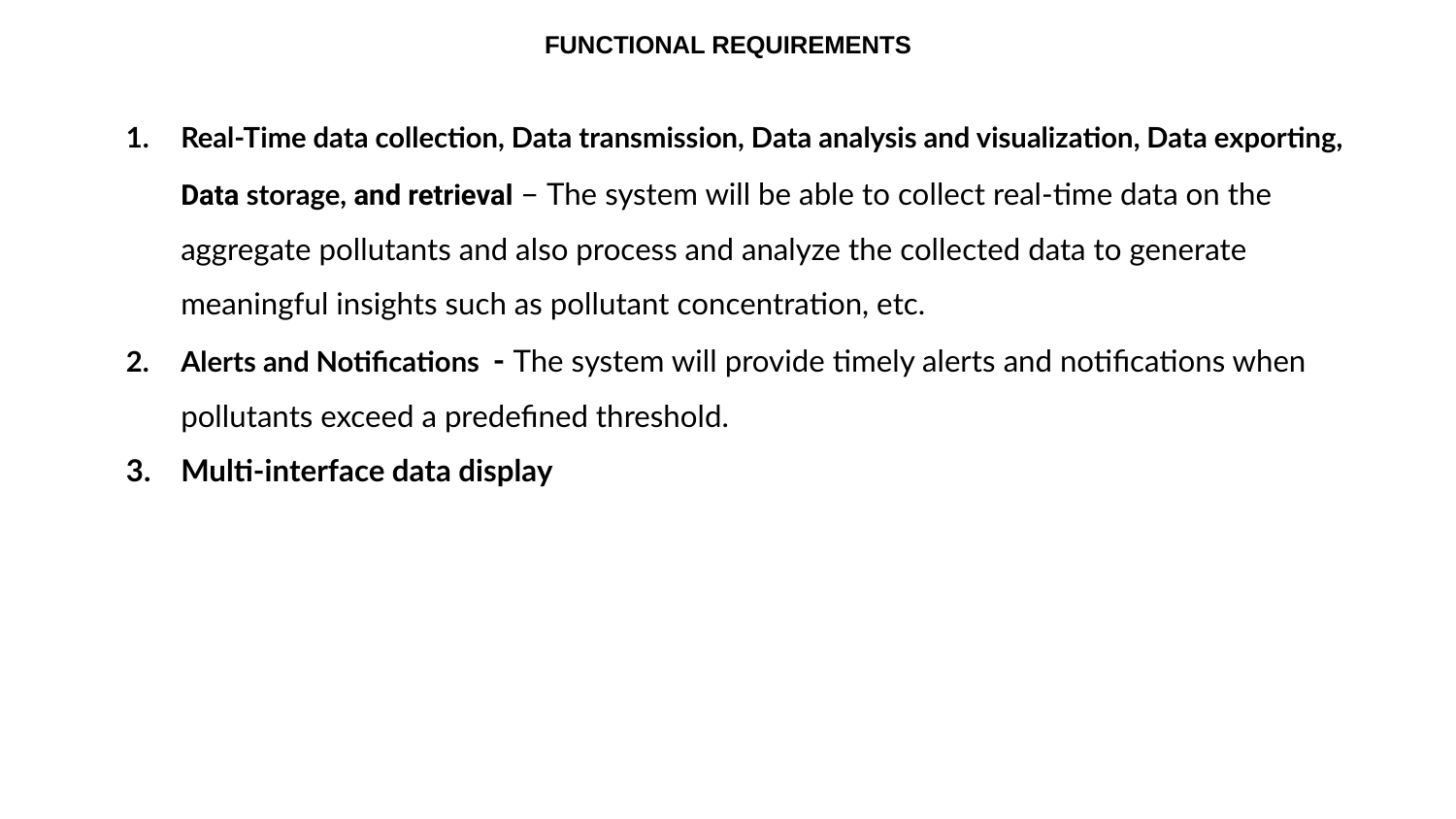

# FUNCTIONAL REQUIREMENTS
Real-Time data collection, Data transmission, Data analysis and visualization, Data exporting, Data storage, and retrieval – The system will be able to collect real-time data on the aggregate pollutants and also process and analyze the collected data to generate meaningful insights such as pollutant concentration, etc.
Alerts and Notifications  - The system will provide timely alerts and notifications when pollutants exceed a predefined threshold.
Multi-interface data display